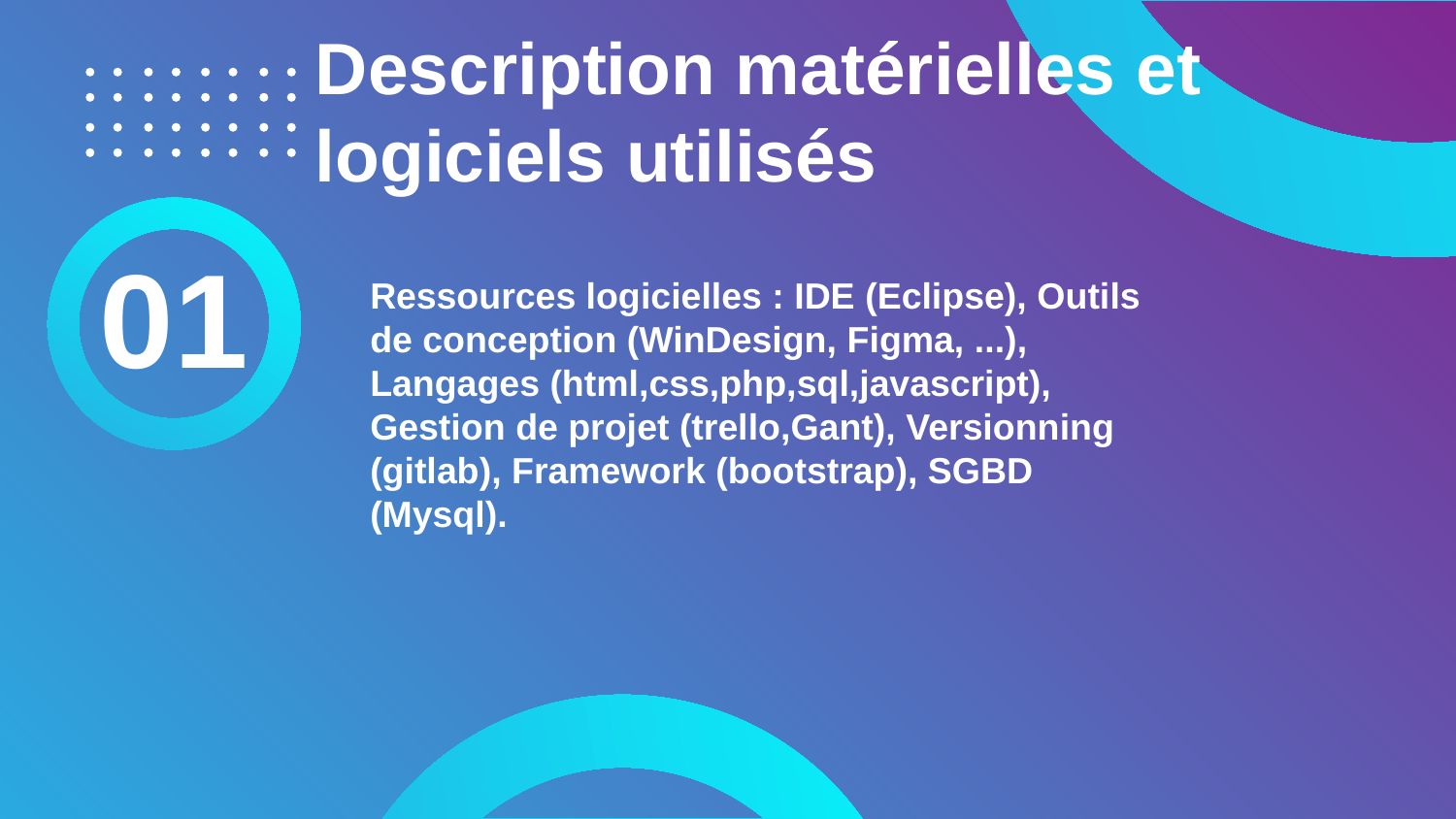

# Description matérielles et logiciels utilisés

01
Ressources logicielles : IDE (Eclipse), Outils de conception (WinDesign, Figma, ...), Langages (html,css,php,sql,javascript), Gestion de projet (trello,Gant), Versionning (gitlab), Framework (bootstrap), SGBD (Mysql).